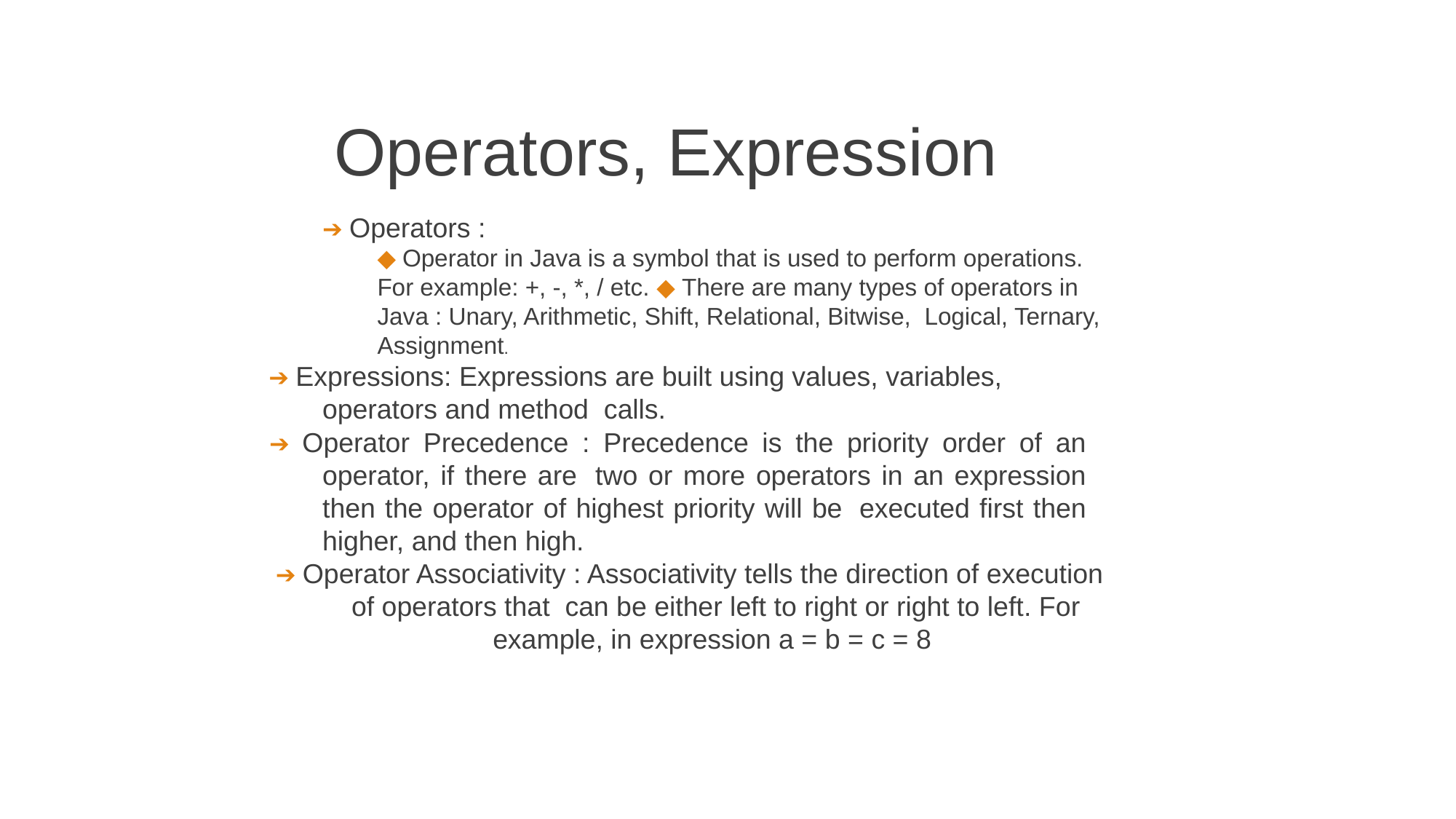

Operators, Expression
➔ Operators :
◆ Operator in Java is a symbol that is used to perform operations. For example: +, -, *, / etc. ◆ There are many types of operators in Java : Unary, Arithmetic, Shift, Relational, Bitwise,  Logical, Ternary, Assignment.
➔ Expressions: Expressions are built using values, variables, operators and method  calls.
➔ Operator Precedence : Precedence is the priority order of an operator, if there are  two or more operators in an expression then the operator of highest priority will be  executed first then higher, and then high.
➔ Operator Associativity : Associativity tells the direction of execution of operators that  can be either left to right or right to left. For example, in expression a = b = c = 8